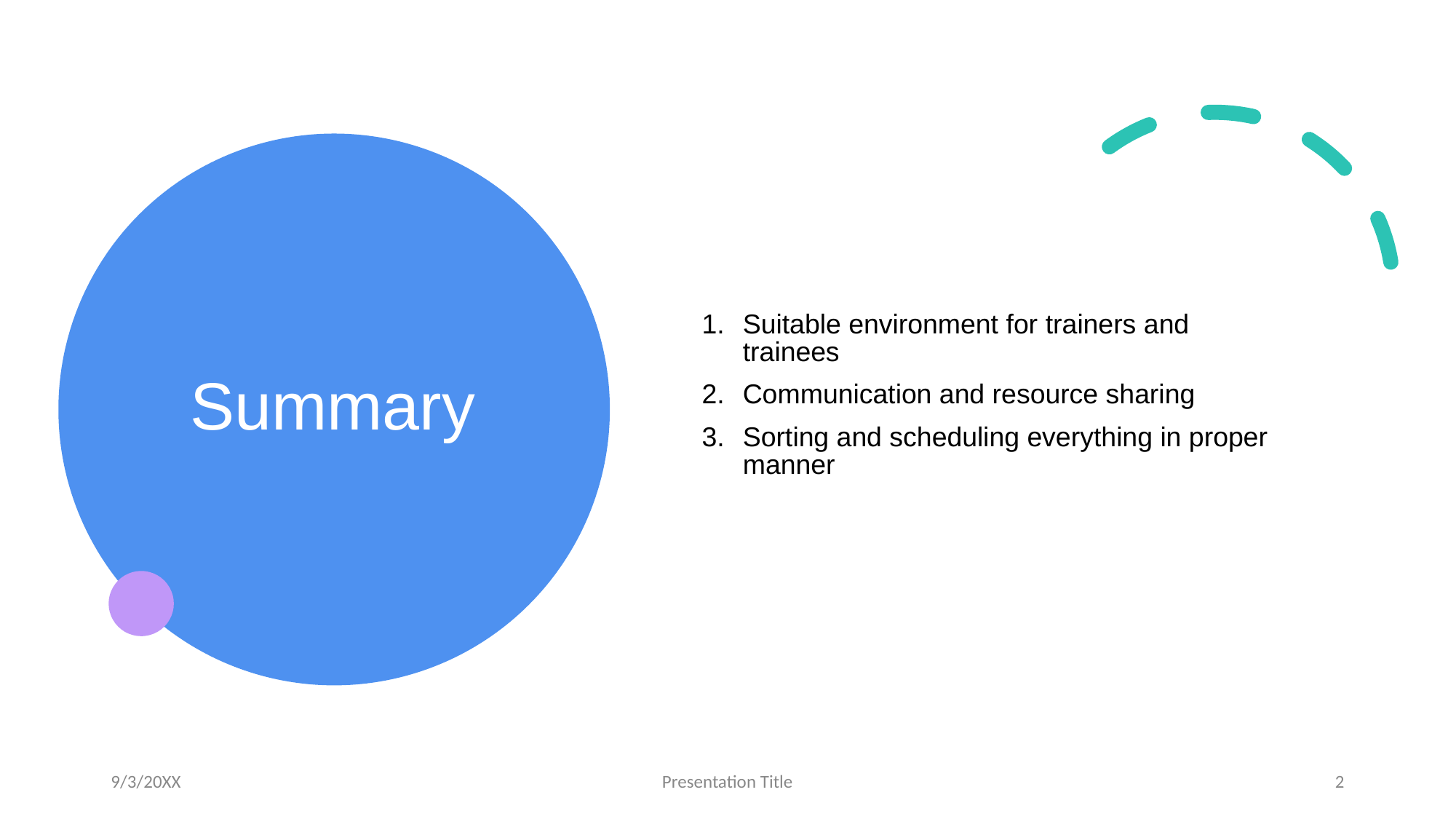

# Summary
Suitable environment for trainers and trainees
Communication and resource sharing
Sorting and scheduling everything in proper manner

9/3/20XX
Presentation Title
2